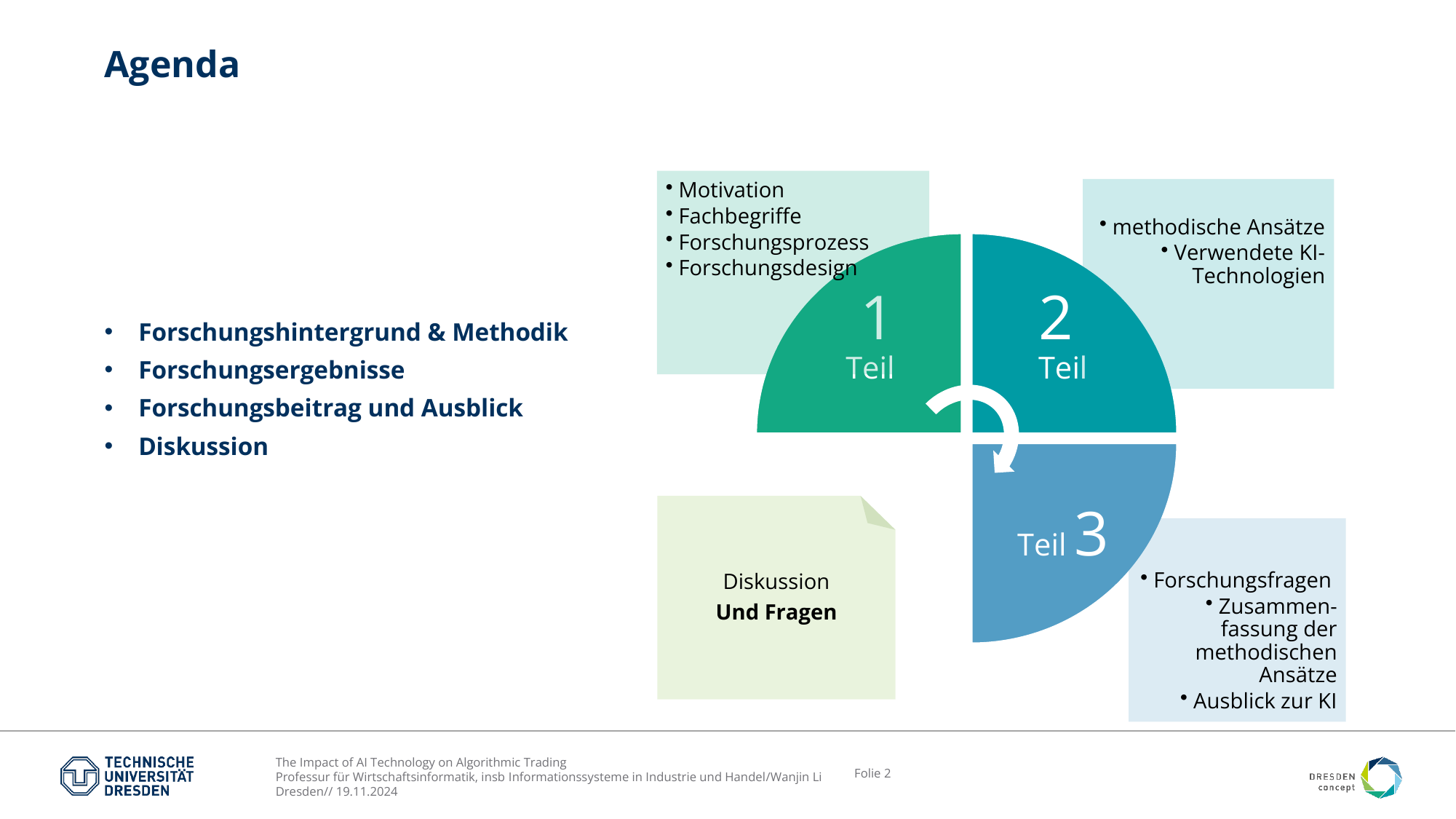

# Agenda
 Motivation
 Fachbegriffe
 Forschungsprozess
 Forschungsdesign

 methodische Ansätze
 Verwendete KI- Technologien
1
Teil
2
Teil

Teil 3
Diskussion
Und Fragen
 Forschungsfragen
 Zusammen-fassung der methodischen Ansätze
 Ausblick zur KI

Forschungshintergrund & Methodik
Forschungsergebnisse
Forschungsbeitrag und Ausblick
Diskussion